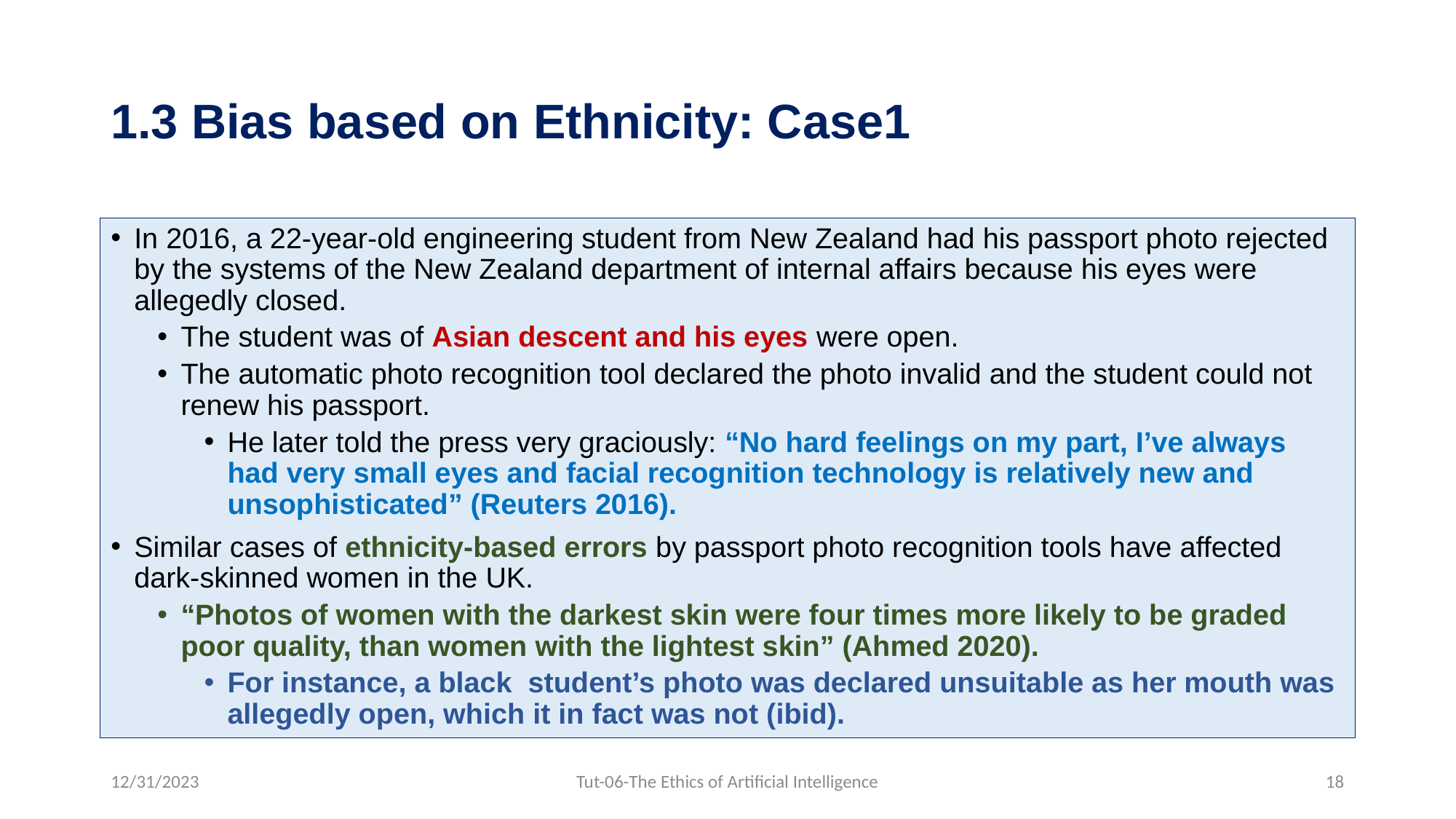

# 1.3 Bias based on Ethnicity: Case1
In 2016, a 22-year-old engineering student from New Zealand had his passport photo rejected by the systems of the New Zealand department of internal affairs because his eyes were allegedly closed.
The student was of Asian descent and his eyes were open.
The automatic photo recognition tool declared the photo invalid and the student could not renew his passport.
He later told the press very graciously: “No hard feelings on my part, I’ve always had very small eyes and facial recognition technology is relatively new and unsophisticated” (Reuters 2016).
Similar cases of ethnicity-based errors by passport photo recognition tools have affected dark-skinned women in the UK.
“Photos of women with the darkest skin were four times more likely to be graded poor quality, than women with the lightest skin” (Ahmed 2020).
For instance, a black  student’s photo was declared unsuitable as her mouth was allegedly open, which it in fact was not (ibid).
12/31/2023
Tut-06-The Ethics of Artificial Intelligence
18